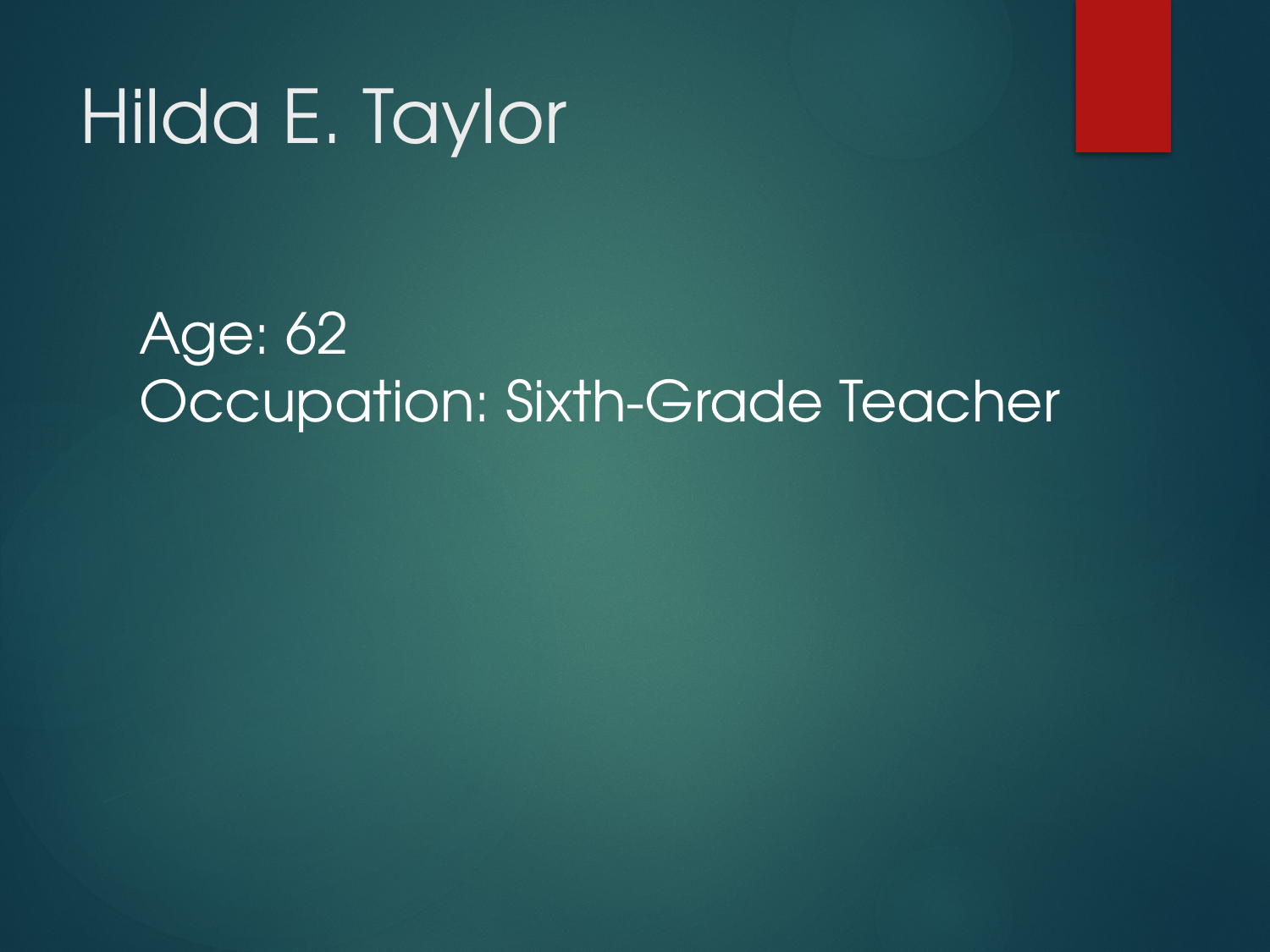

# Hilda E. Taylor

Age: 62
Occupation: Sixth-Grade Teacher